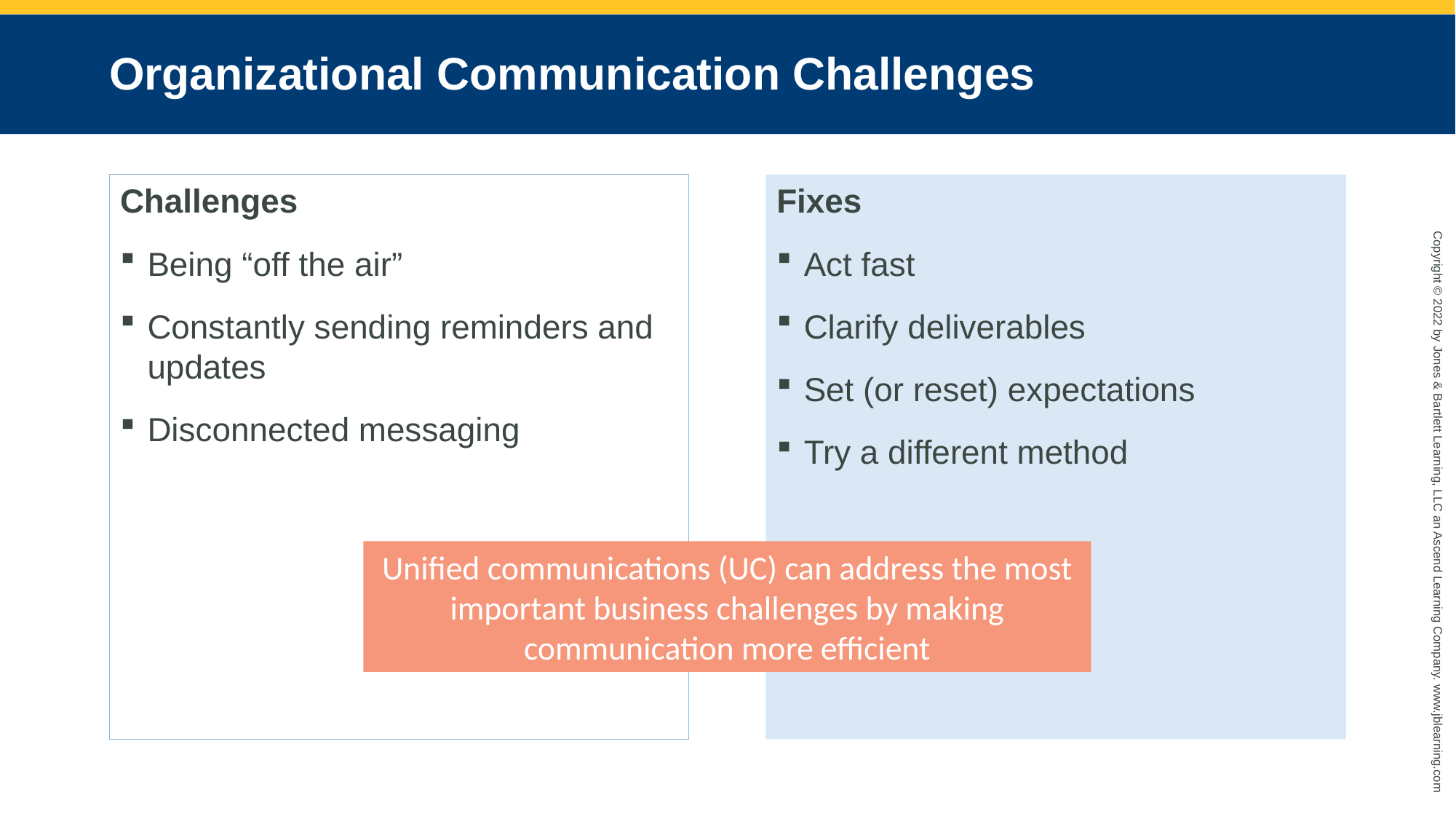

# Organizational Communication Challenges
Challenges
Being “off the air”
Constantly sending reminders and updates
Disconnected messaging

Fixes
Act fast
Clarify deliverables
Set (or reset) expectations
Try a different method

Unified communications (UC) can address the most important business challenges by making communication more efficient